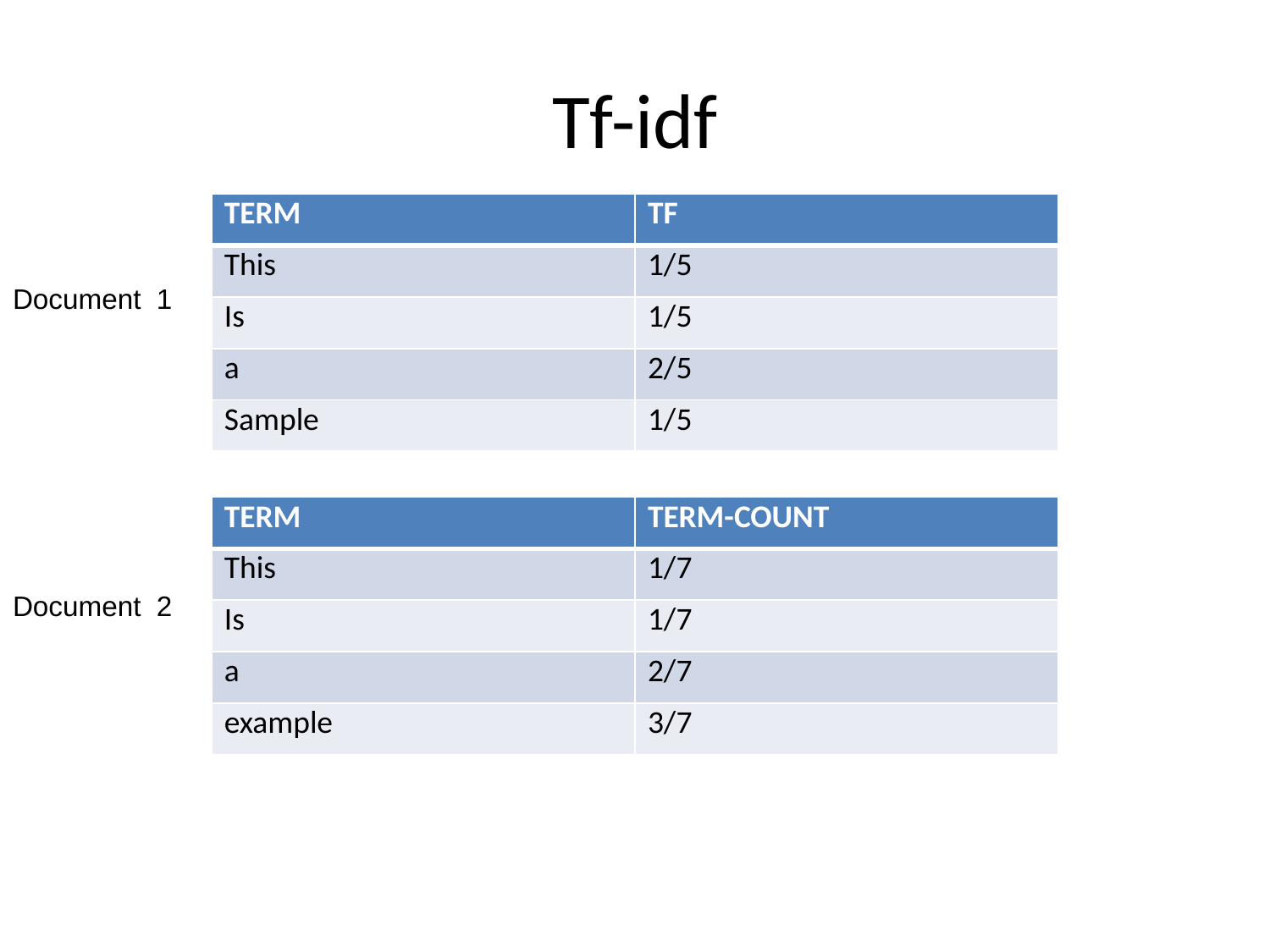

# Tf-idf
| TERM | TF |
| --- | --- |
| This | 1/5 |
| Is | 1/5 |
| a | 2/5 |
| Sample | 1/5 |
Document  1
| TERM | TERM-COUNT |
| --- | --- |
| This | 1/7 |
| Is | 1/7 |
| a | 2/7 |
| example | 3/7 |
Document  2